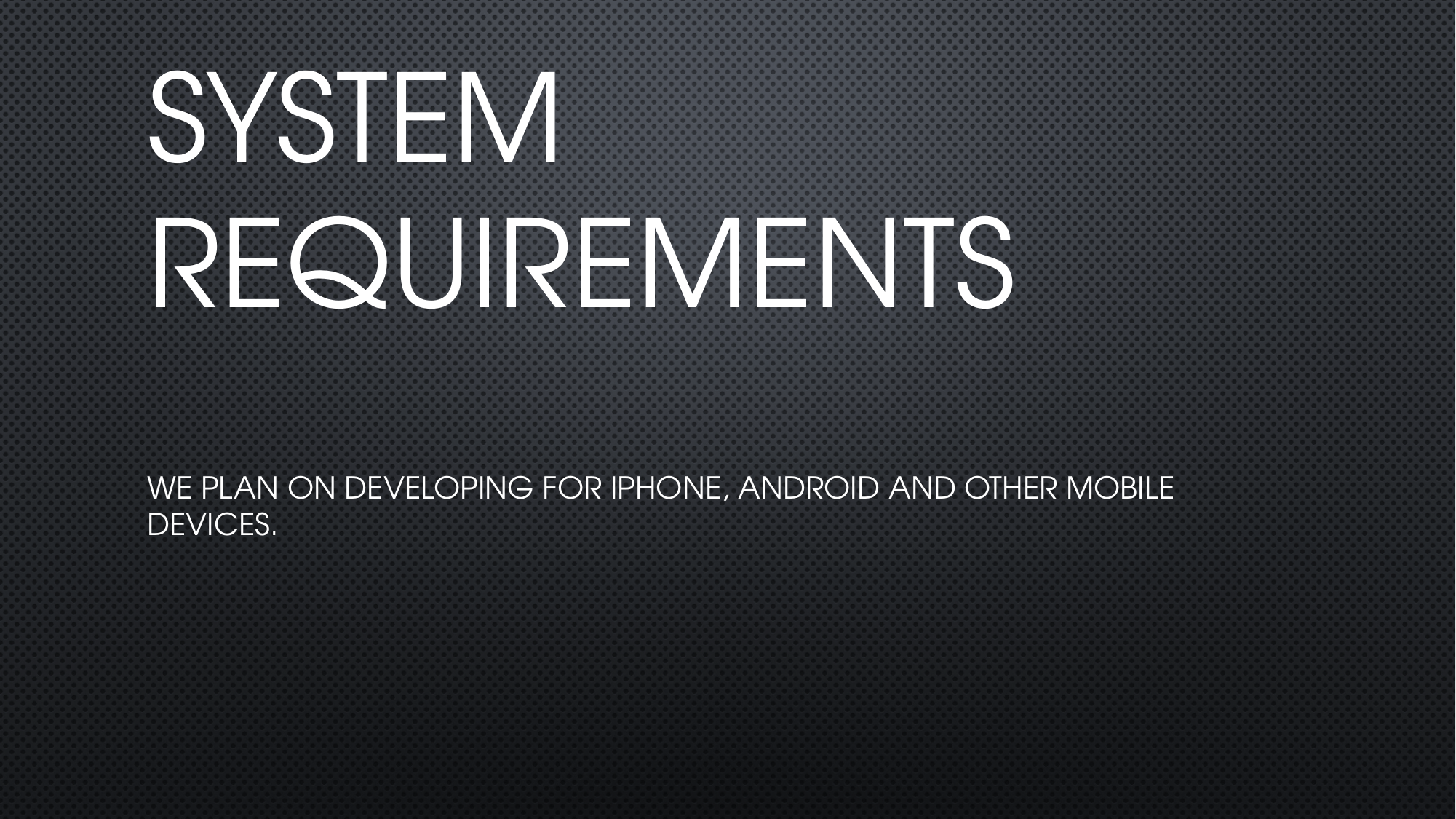

# System Requirements
We plan on developing for iphone, android and other mobile devices.